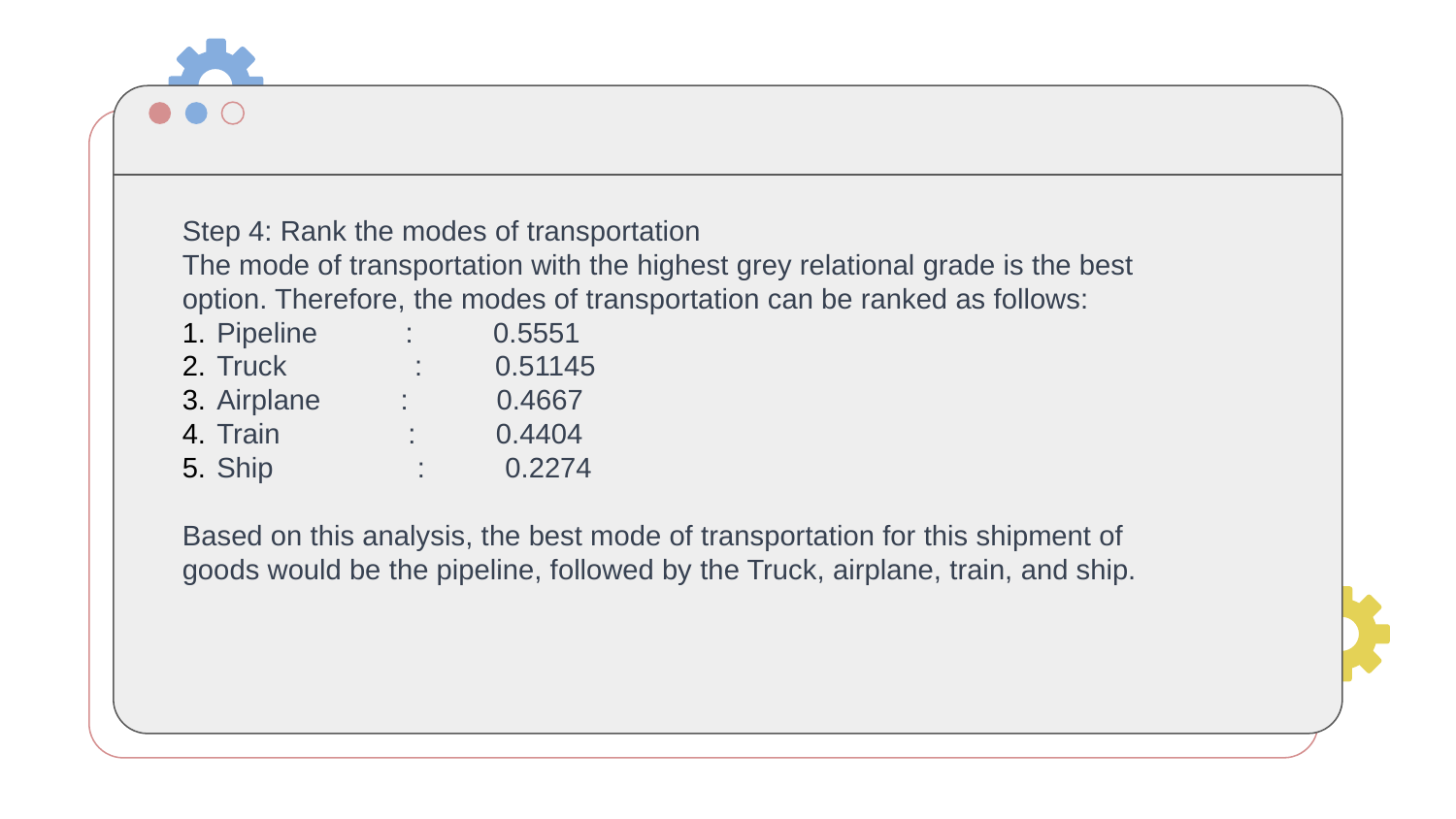

Step 4: Rank the modes of transportation
The mode of transportation with the highest grey relational grade is the best option. Therefore, the modes of transportation can be ranked as follows:
Pipeline           :          0.5551
Truck                :         0.51145
Airplane          :           0.4667
Train                :          0.4404
Ship                  :          0.2274

Based on this analysis, the best mode of transportation for this shipment of goods would be the pipeline, followed by the Truck, airplane, train, and ship.